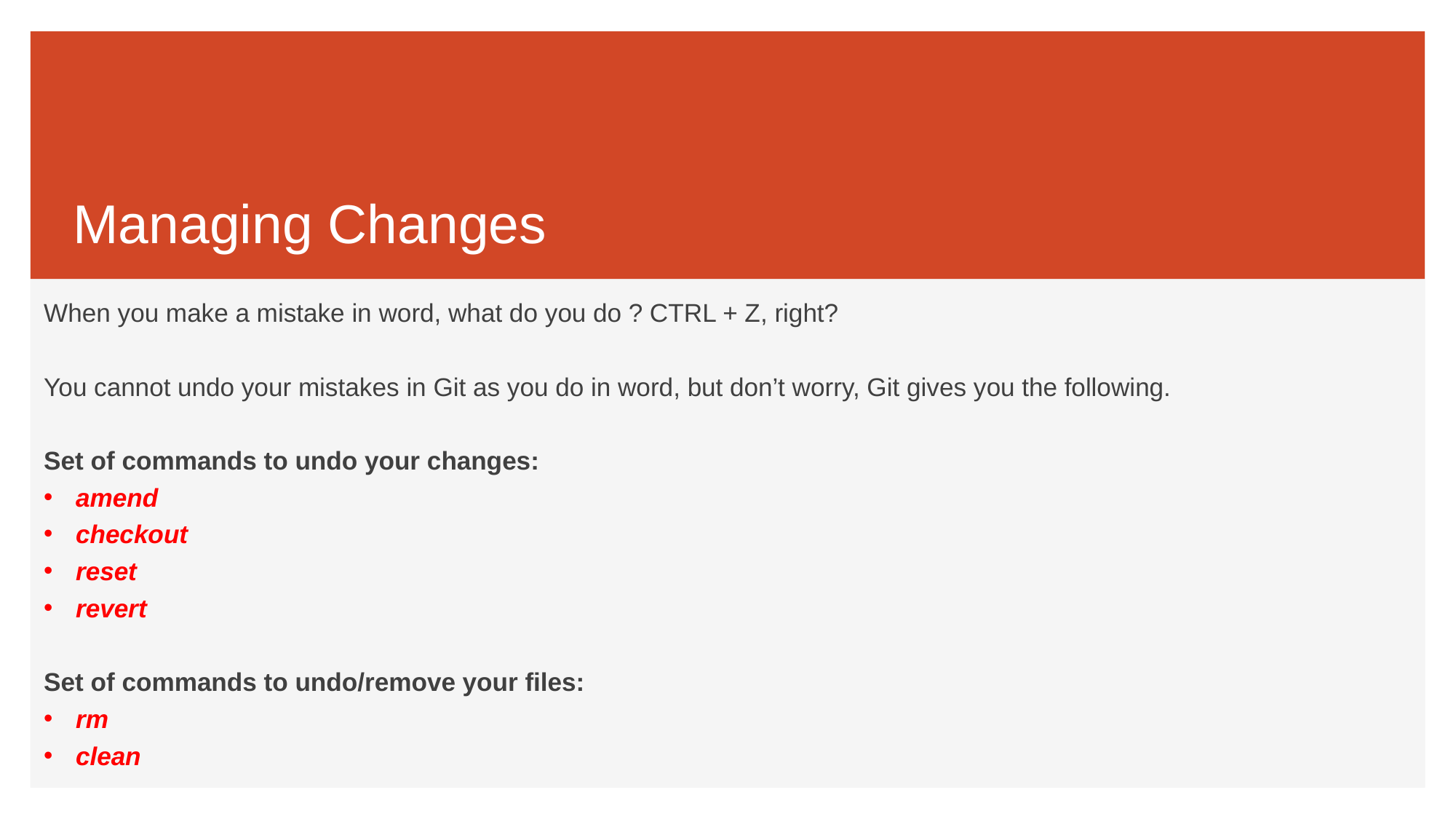

# Managing Changes
When you make a mistake in word, what do you do ? CTRL + Z, right?

You cannot undo your mistakes in Git as you do in word, but don’t worry, Git gives you the following.

Set of commands to undo your changes:
amend
checkout
reset
revert

Set of commands to undo/remove your files:
rm
clean